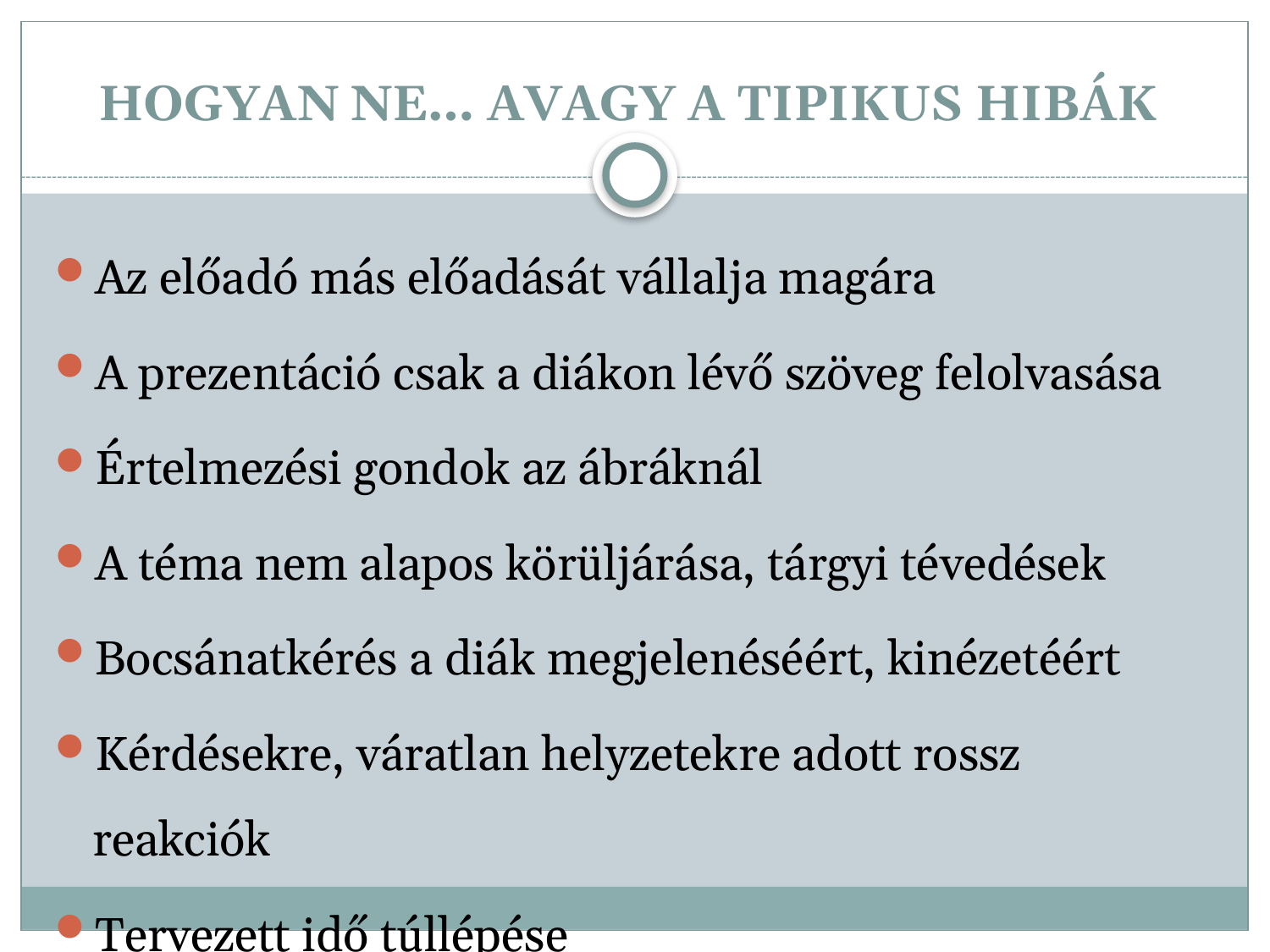

# HOGYAN NE… AVAGY A TIPIKUS HIBÁK
Az előadó más előadását vállalja magára
A prezentáció csak a diákon lévő szöveg felolvasása
Értelmezési gondok az ábráknál
A téma nem alapos körüljárása, tárgyi tévedések
Bocsánatkérés a diák megjelenéséért, kinézetéért
Kérdésekre, váratlan helyzetekre adott rossz reakciók
Tervezett idő túllépése